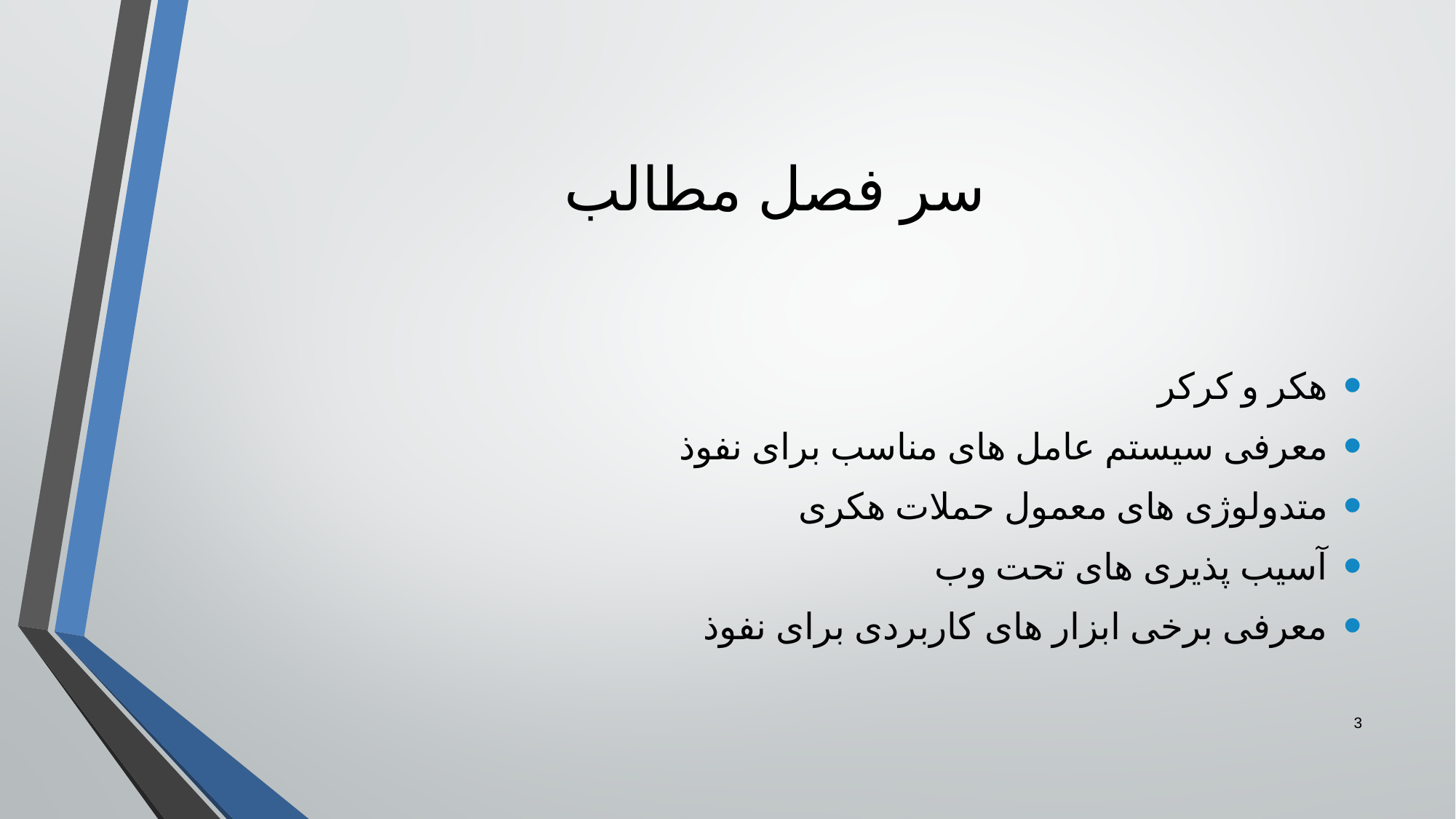

سر فصل مطالب
هکر و کرکر
معرفی سیستم عامل های مناسب برای نفوذ
متدولوژی های معمول حملات هکری
آسیب پذیری های تحت وب
معرفی برخی ابزار های کاربردی برای نفوذ
3